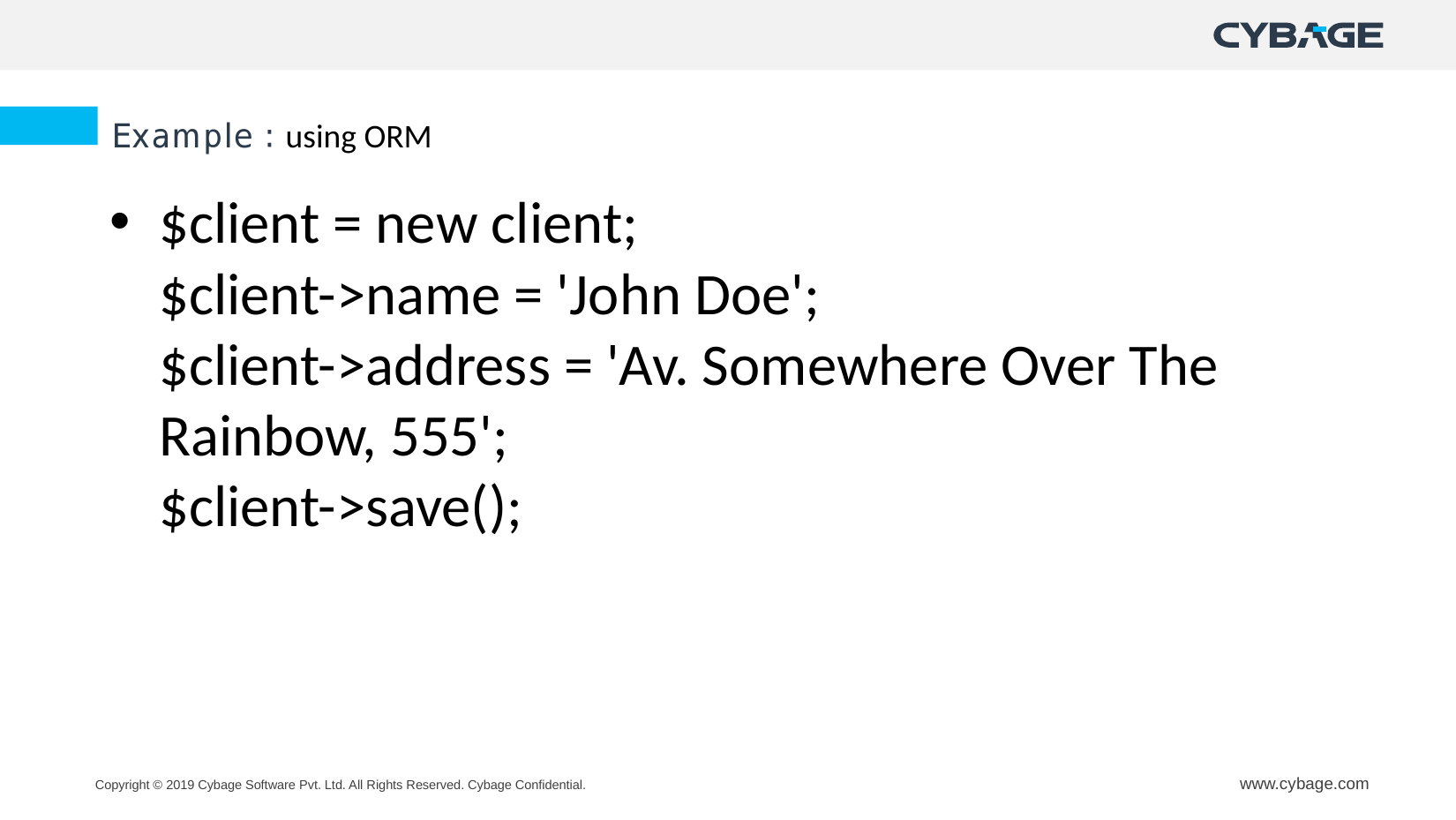

# Example : using ORM
$client = new client;
$client->name = 'John Doe';
$client->address = 'Av. Somewhere Over The Rainbow, 555';
$client->save();